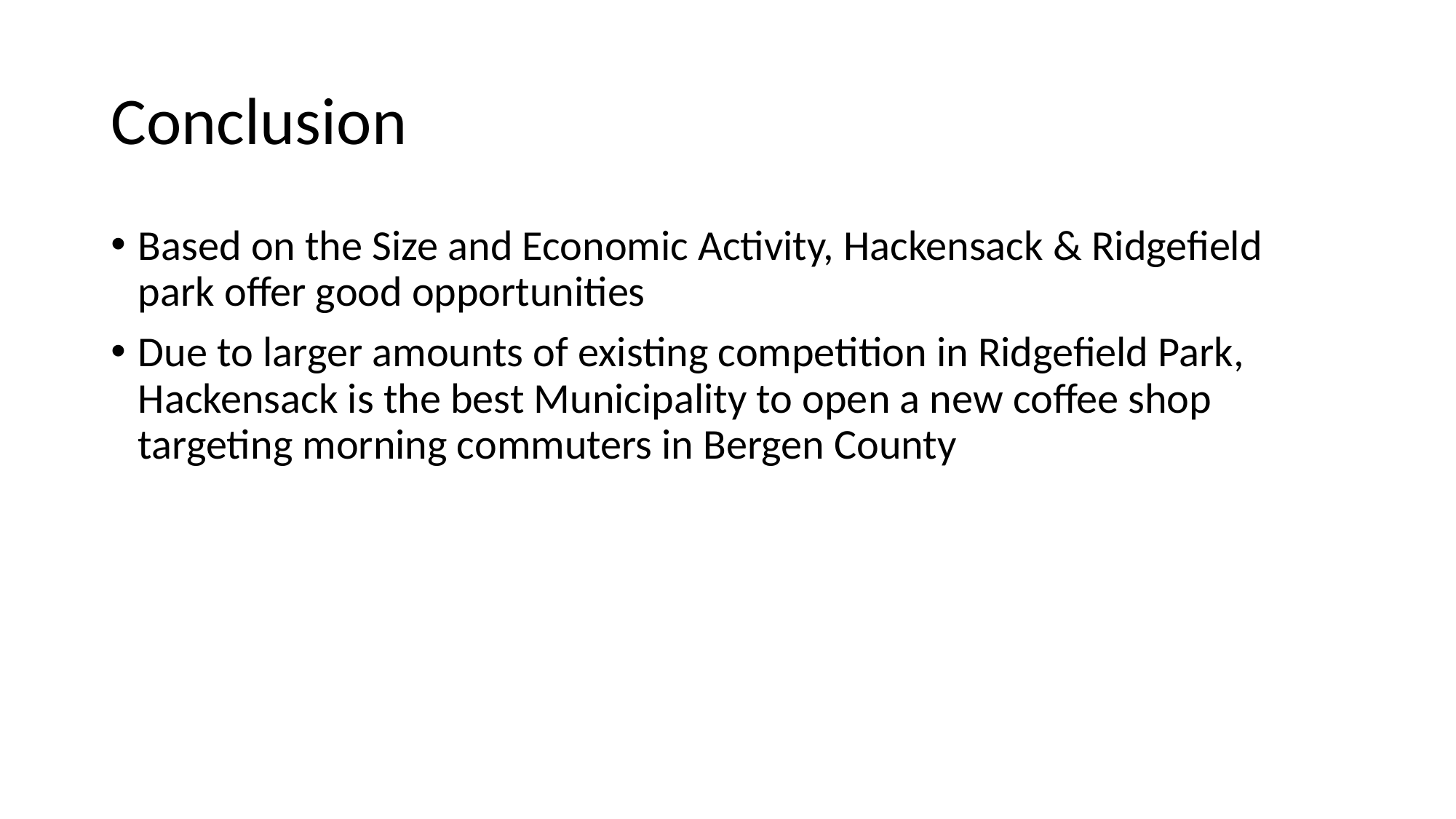

# Conclusion
Based on the Size and Economic Activity, Hackensack & Ridgefield park offer good opportunities
Due to larger amounts of existing competition in Ridgefield Park, Hackensack is the best Municipality to open a new coffee shop targeting morning commuters in Bergen County